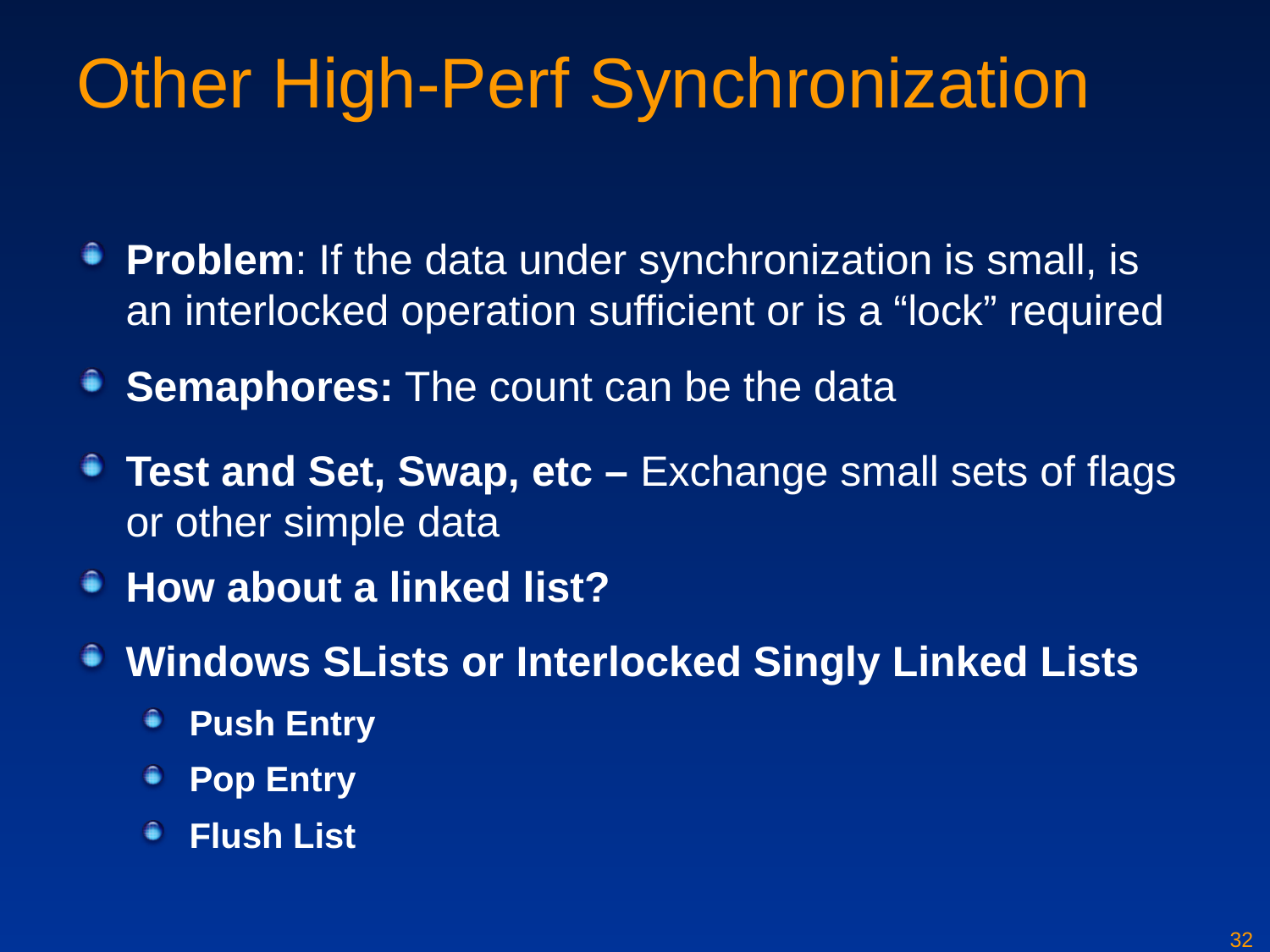

# Other High-Perf Synchronization
Problem: If the data under synchronization is small, is an interlocked operation sufficient or is a “lock” required
Semaphores: The count can be the data
Test and Set, Swap, etc – Exchange small sets of flags or other simple data
How about a linked list?
Windows SLists or Interlocked Singly Linked Lists
Push Entry
Pop Entry
Flush List
32